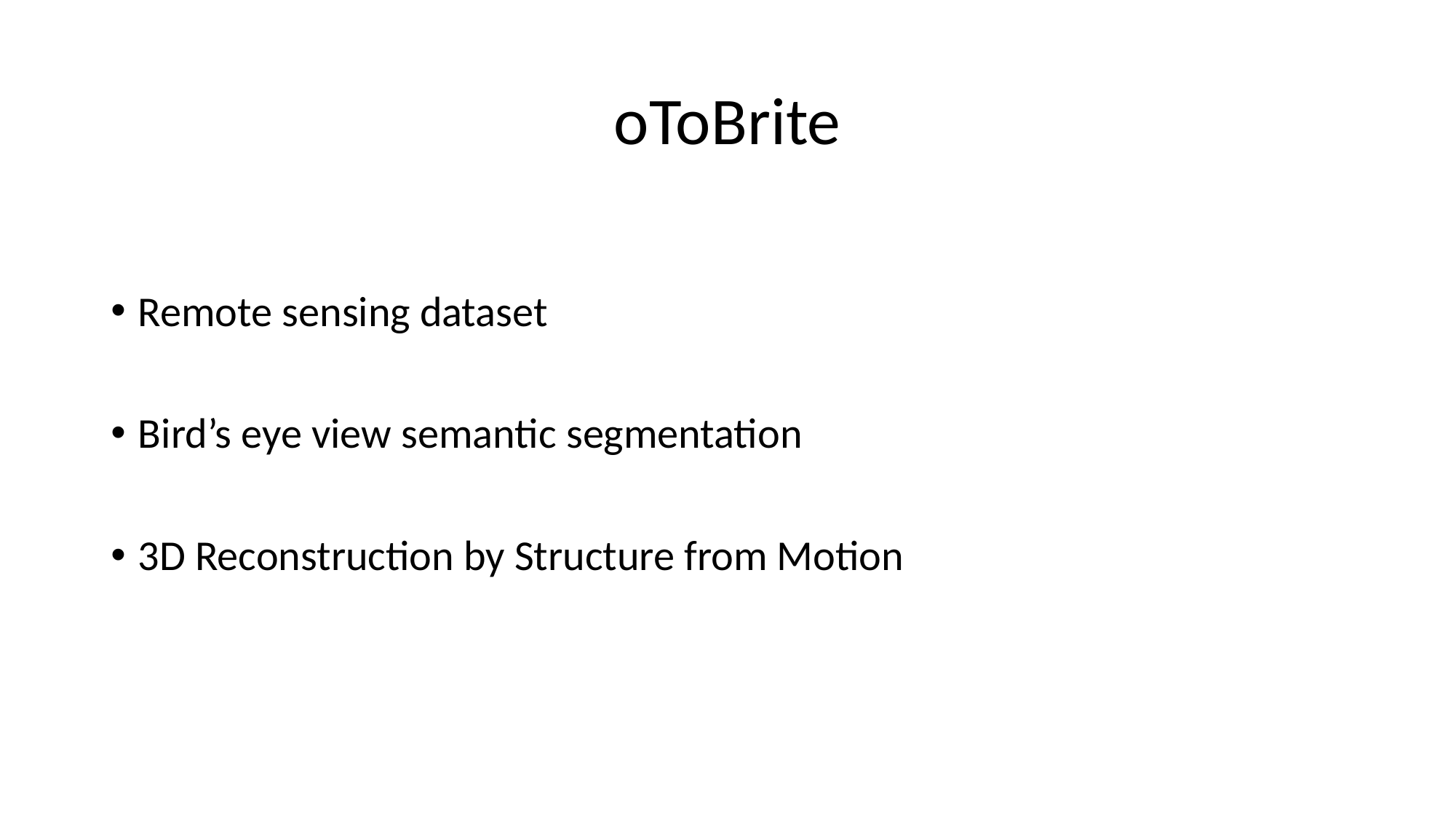

# oToBrite

Remote sensing dataset

Bird’s eye view semantic segmentation

3D Reconstruction by Structure from Motion